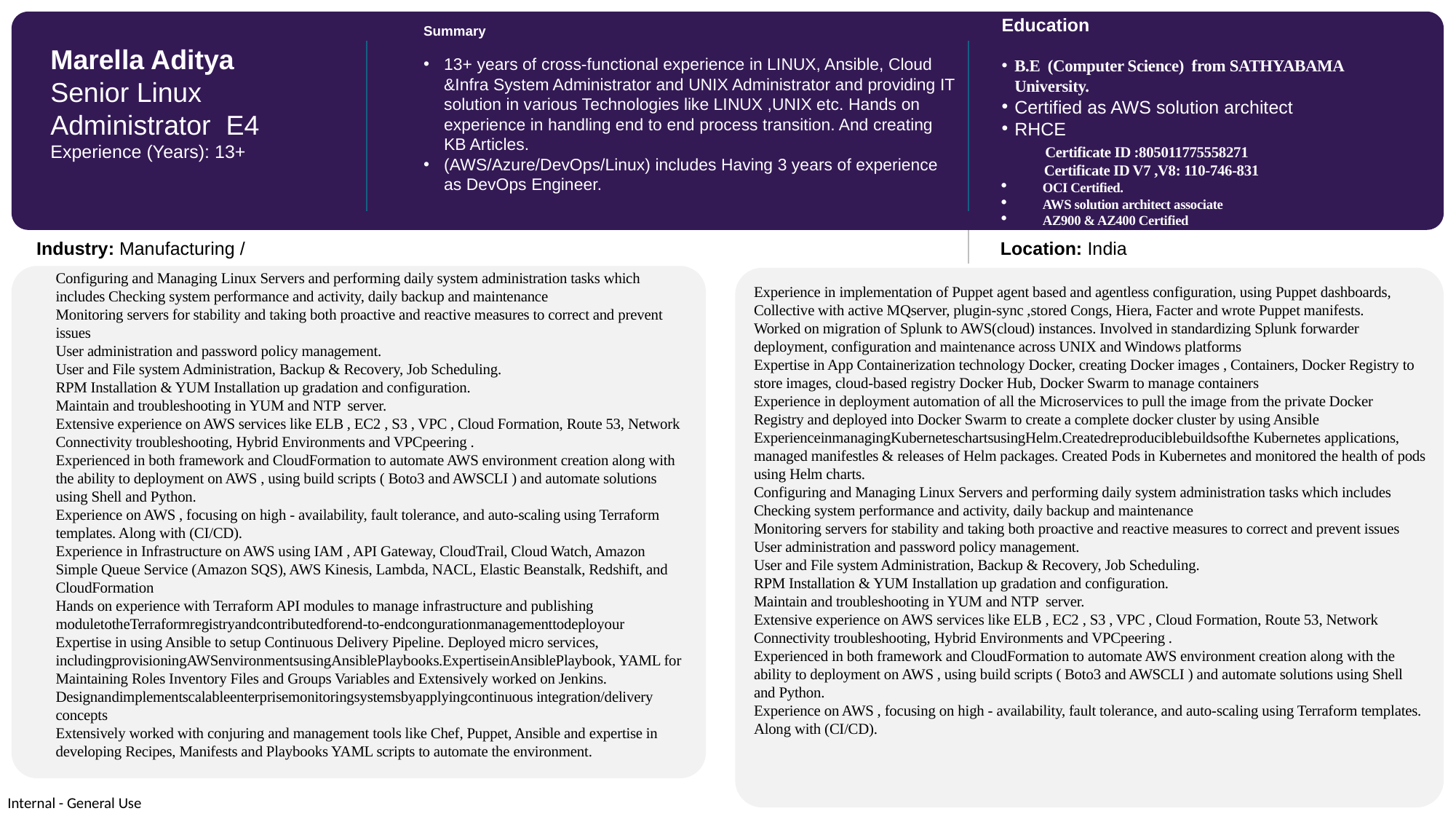

Education

B.E  (Computer Science)  from SATHYABAMA University.
Certified as AWS solution architect
RHCE
      Certificate ID :805011775558271
            Certificate ID V7 ,V8: 110-746-831
OCI Certified.
AWS solution architect associate
AZ900 & AZ400 Certified

Summary

13+ years of cross-functional experience in LINUX, Ansible, Cloud &Infra System Administrator and UNIX Administrator and providing IT solution in various Technologies like LINUX ,UNIX etc. Hands on experience in handling end to end process transition. And creating KB Articles.
(AWS/Azure/DevOps/Linux) includes Having 3 years of experience as DevOps Engineer.

Marella Aditya
Senior Linux Administrator  E4
Experience (Years): 13+
Location: India
Industry: Manufacturing /
Configuring and Managing Linux Servers and performing daily system administration tasks which includes Checking system performance and activity, daily backup and maintenance
Monitoring servers for stability and taking both proactive and reactive measures to correct and prevent issues
User administration and password policy management.
User and File system Administration, Backup & Recovery, Job Scheduling.
RPM Installation & YUM Installation up gradation and configuration.
Maintain and troubleshooting in YUM and NTP  server.
Extensive experience on AWS services like ELB , EC2 , S3 , VPC , Cloud Formation, Route 53, Network Connectivity troubleshooting, Hybrid Environments and VPCpeering .
Experienced in both framework and CloudFormation to automate AWS environment creation along with the ability to deployment on AWS , using build scripts ( Boto3 and AWSCLI ) and automate solutions using Shell and Python.
Experience on AWS , focusing on high - availability, fault tolerance, and auto-scaling using Terraform templates. Along with (CI/CD).
Experience in Infrastructure on AWS using IAM , API Gateway, CloudTrail, Cloud Watch, Amazon Simple Queue Service (Amazon SQS), AWS Kinesis, Lambda, NACL, Elastic Beanstalk, Redshift, and CloudFormation
Hands on experience with Terraform API modules to manage infrastructure and publishing moduletotheTerraformregistryandcontributedforend-to-endcongurationmanagementtodeployour
Expertise in using Ansible to setup Continuous Delivery Pipeline. Deployed micro services, includingprovisioningAWSenvironmentsusingAnsiblePlaybooks.ExpertiseinAnsiblePlaybook, YAML for Maintaining Roles Inventory Files and Groups Variables and Extensively worked on Jenkins.
Designandimplementscalableenterprisemonitoringsystemsbyapplyingcontinuous integration/delivery concepts
Extensively worked with conjuring and management tools like Chef, Puppet, Ansible and expertise in developing Recipes, Manifests and Playbooks YAML scripts to automate the environment.

Experience in implementation of Puppet agent based and agentless configuration, using Puppet dashboards, Collective with active MQserver, plugin-sync ,stored Congs, Hiera, Facter and wrote Puppet manifests.
Worked on migration of Splunk to AWS(cloud) instances. Involved in standardizing Splunk forwarder deployment, configuration and maintenance across UNIX and Windows platforms
Expertise in App Containerization technology Docker, creating Docker images , Containers, Docker Registry to store images, cloud-based registry Docker Hub, Docker Swarm to manage containers
Experience in deployment automation of all the Microservices to pull the image from the private Docker Registry and deployed into Docker Swarm to create a complete docker cluster by using Ansible
ExperienceinmanagingKuberneteschartsusingHelm.Createdreproduciblebuildsofthe Kubernetes applications, managed manifestles & releases of Helm packages. Created Pods in Kubernetes and monitored the health of pods using Helm charts.
Configuring and Managing Linux Servers and performing daily system administration tasks which includes Checking system performance and activity, daily backup and maintenance
Monitoring servers for stability and taking both proactive and reactive measures to correct and prevent issues
User administration and password policy management.
User and File system Administration, Backup & Recovery, Job Scheduling.
RPM Installation & YUM Installation up gradation and configuration.
Maintain and troubleshooting in YUM and NTP  server.
Extensive experience on AWS services like ELB , EC2 , S3 , VPC , Cloud Formation, Route 53, Network Connectivity troubleshooting, Hybrid Environments and VPCpeering .
Experienced in both framework and CloudFormation to automate AWS environment creation along with the ability to deployment on AWS , using build scripts ( Boto3 and AWSCLI ) and automate solutions using Shell and Python.
Experience on AWS , focusing on high - availability, fault tolerance, and auto-scaling using Terraform templates. Along with (CI/CD).